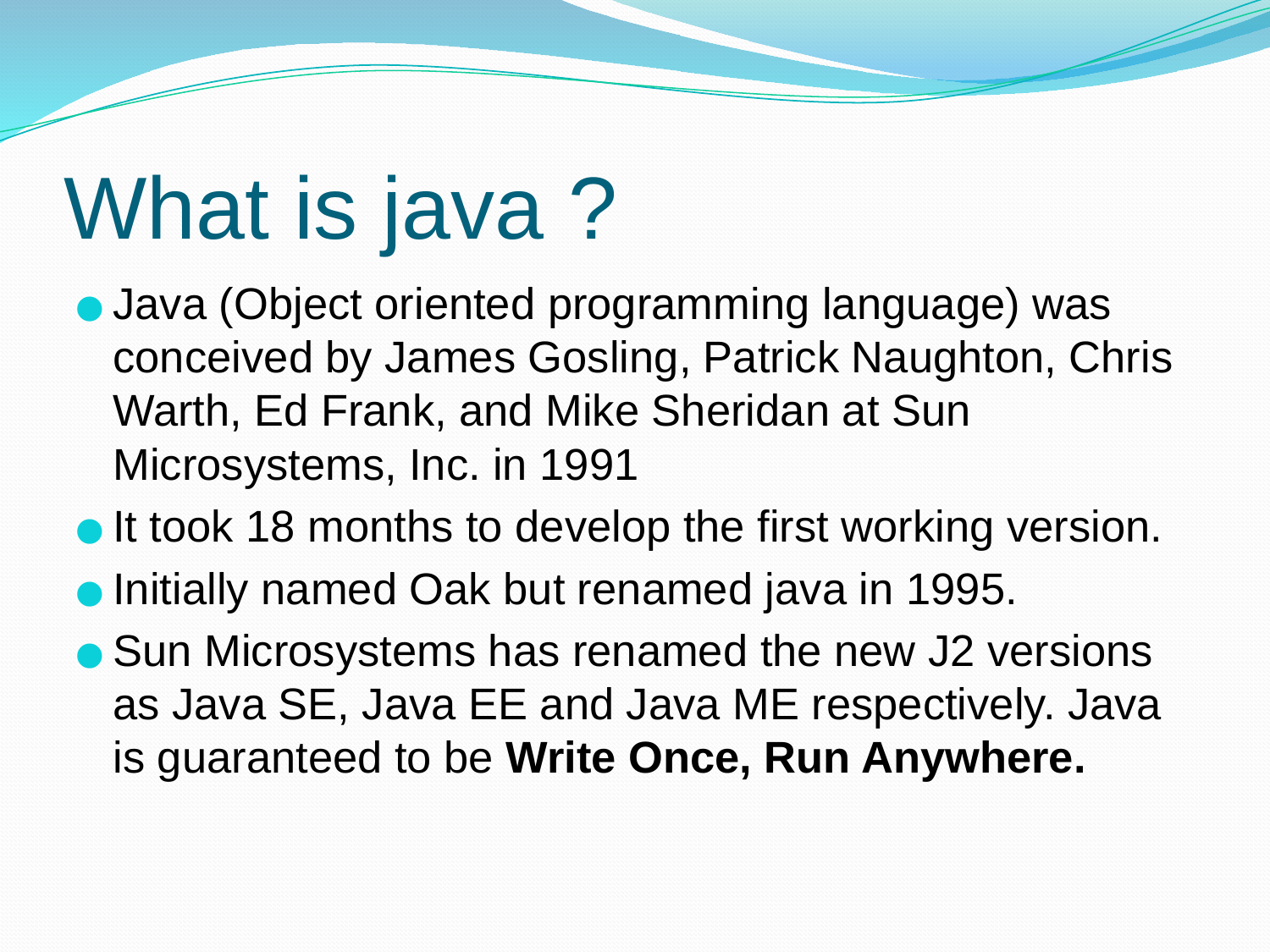

# What is java ?
Java (Object oriented programming language) was conceived by James Gosling, Patrick Naughton, Chris Warth, Ed Frank, and Mike Sheridan at Sun Microsystems, Inc. in 1991
It took 18 months to develop the first working version.
Initially named Oak but renamed java in 1995.
Sun Microsystems has renamed the new J2 versions as Java SE, Java EE and Java ME respectively. Java is guaranteed to be Write Once, Run Anywhere.